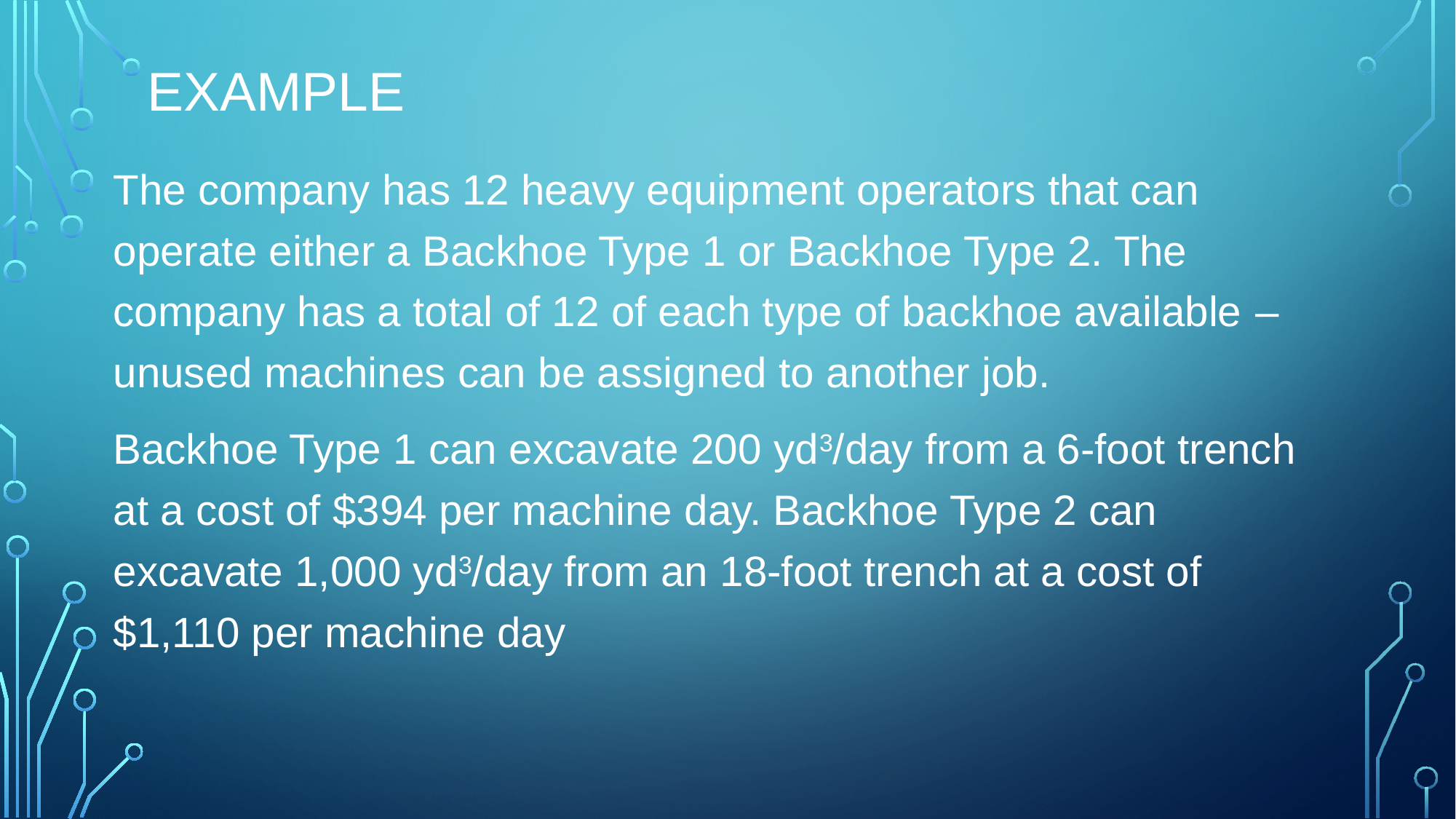

# example
The company has 12 heavy equipment operators that can operate either a Backhoe Type 1 or Backhoe Type 2. The company has a total of 12 of each type of backhoe available – unused machines can be assigned to another job.
Backhoe Type 1 can excavate 200 yd3/day from a 6-foot trench at a cost of $394 per machine day. Backhoe Type 2 can excavate 1,000 yd3/day from an 18-foot trench at a cost of $1,110 per machine day